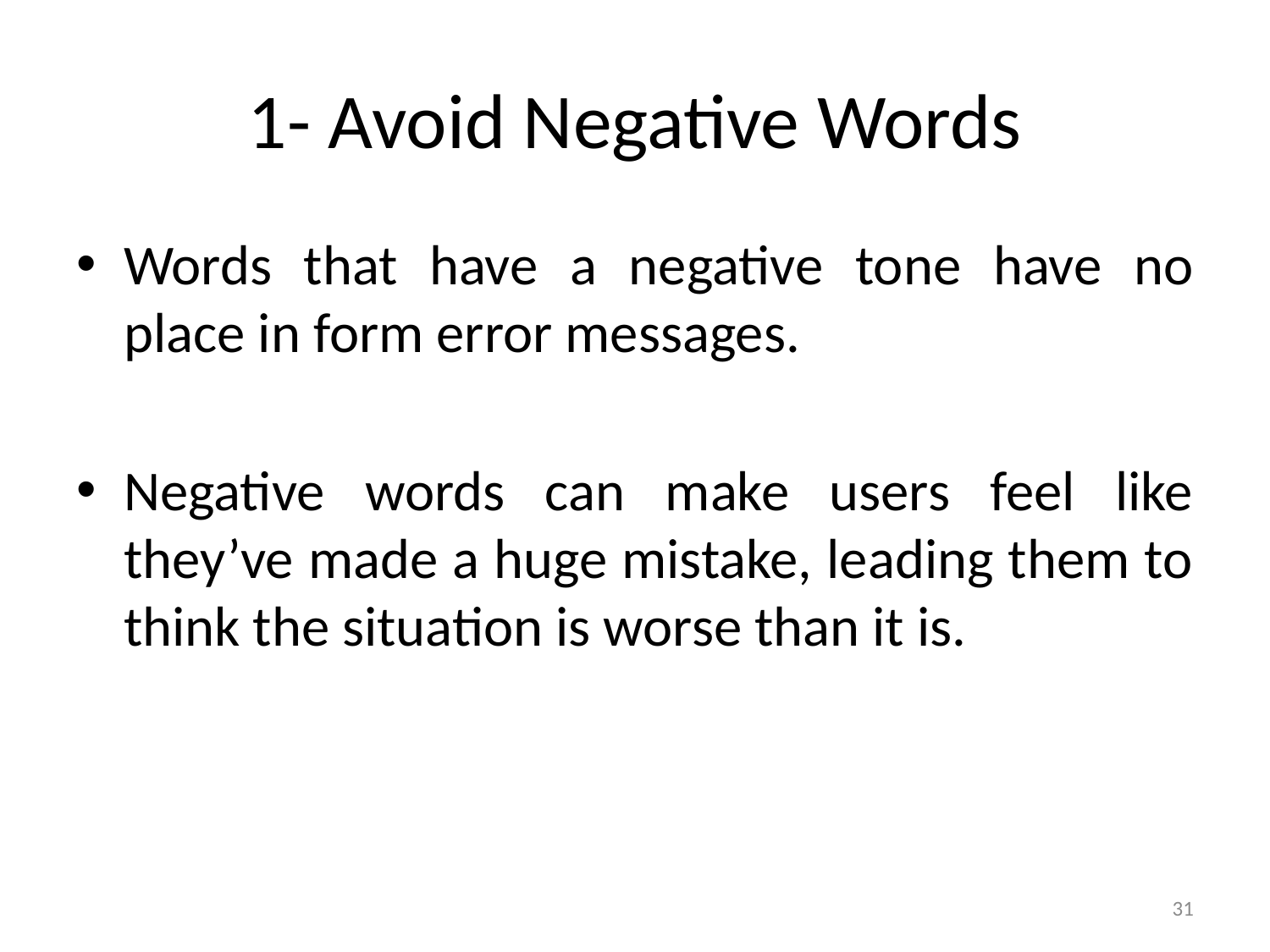

# 1- Avoid Negative Words
Words that have a negative tone have no place in form error messages.

Negative words can make users feel like they’ve made a huge mistake, leading them to think the situation is worse than it is.
31